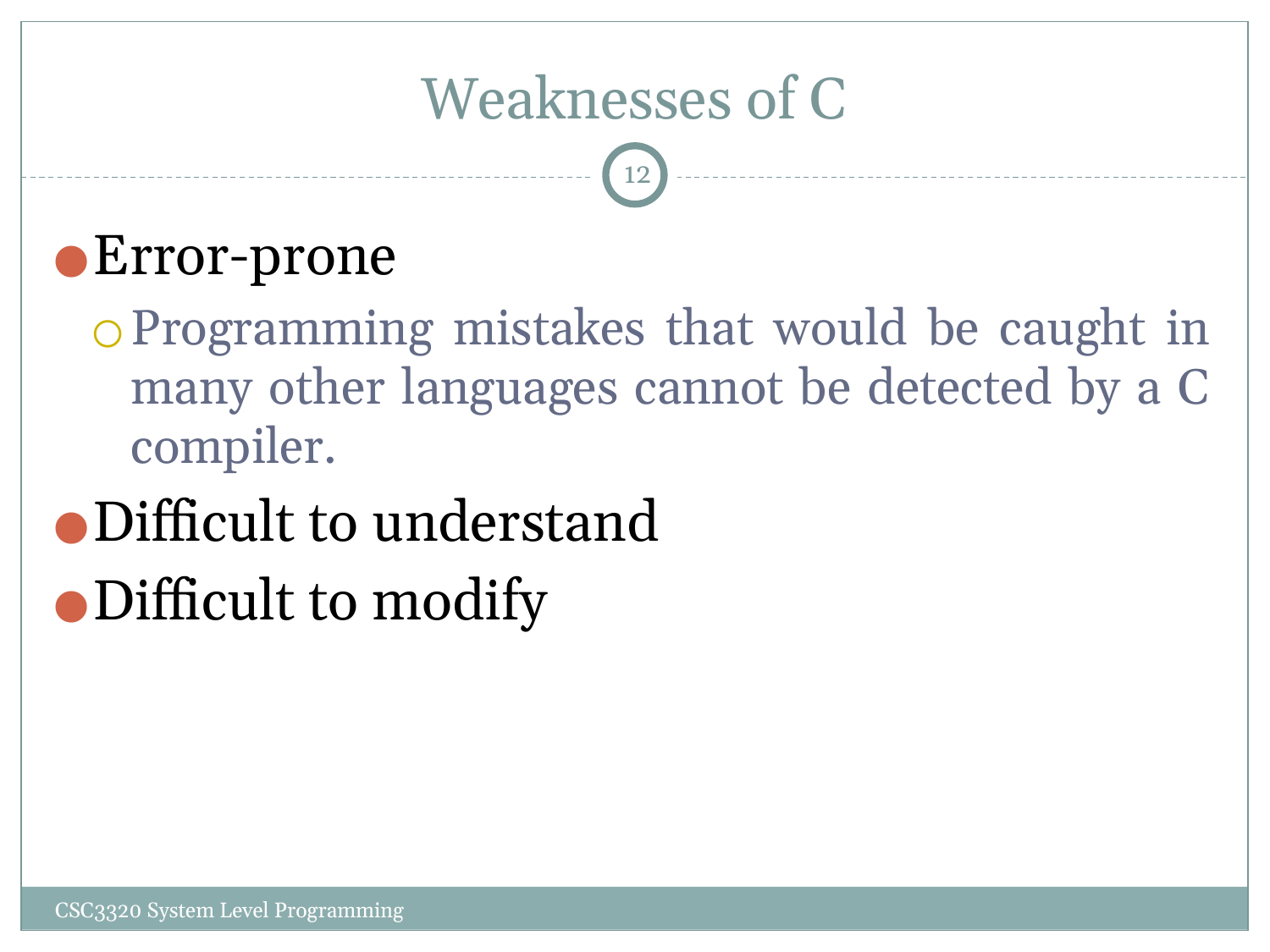

# Weaknesses of C
12
Error-prone
Programming mistakes that would be caught in many other languages cannot be detected by a C compiler.
Difficult to understand
Difficult to modify
CSC3320 System Level Programming